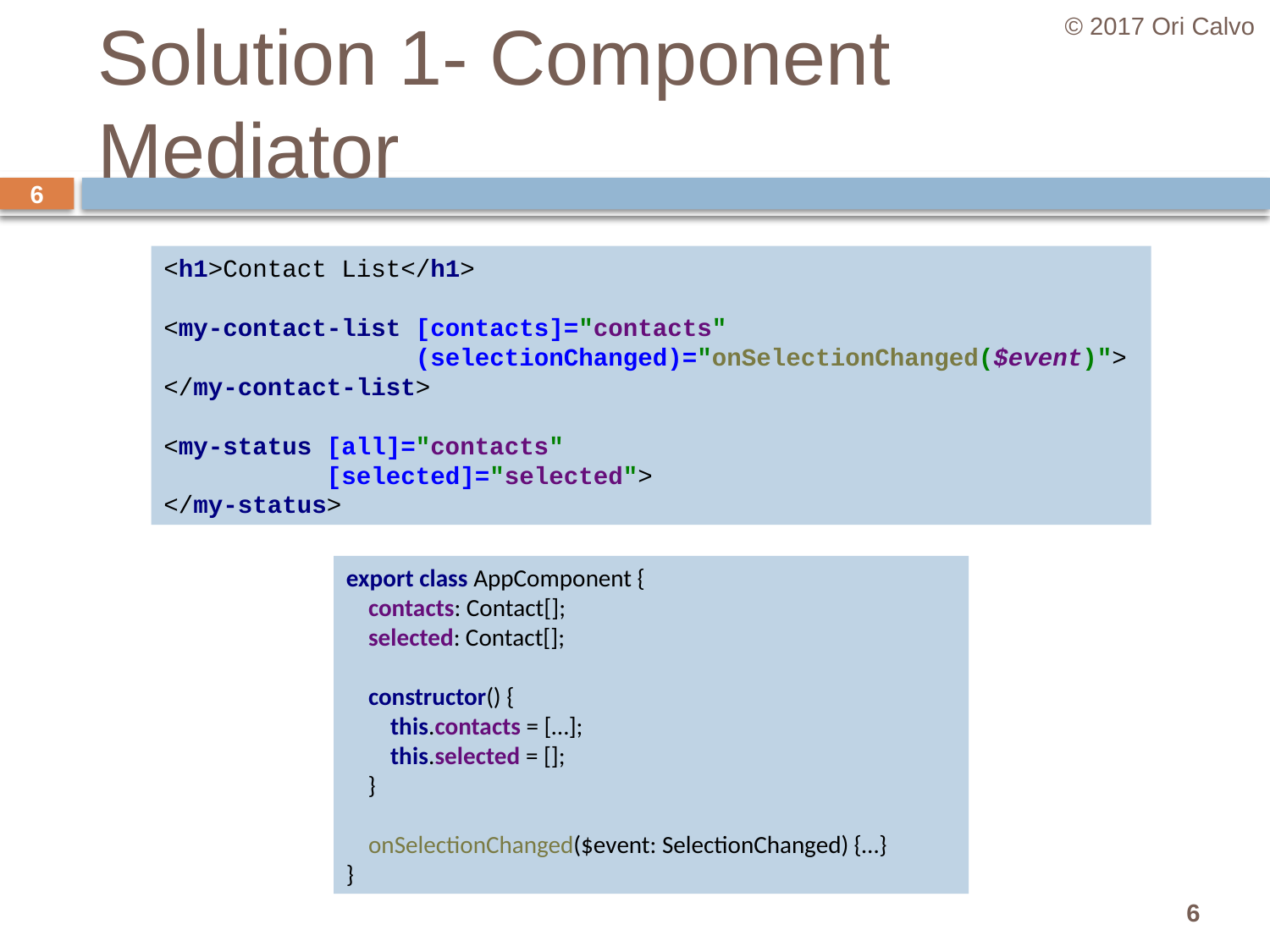

© 2017 Ori Calvo
# Solution 1- Component Mediator
6
<h1>Contact List</h1>
<my-contact-list [contacts]="contacts"
                 (selectionChanged)="onSelectionChanged($event)">
</my-contact-list>
<my-status [all]="contacts"
           [selected]="selected">
</my-status>
export class AppComponent {
    contacts: Contact[];
    selected: Contact[];
    constructor() {
        this.contacts = […];
        this.selected = [];
    }
    onSelectionChanged($event: SelectionChanged) {…}
}